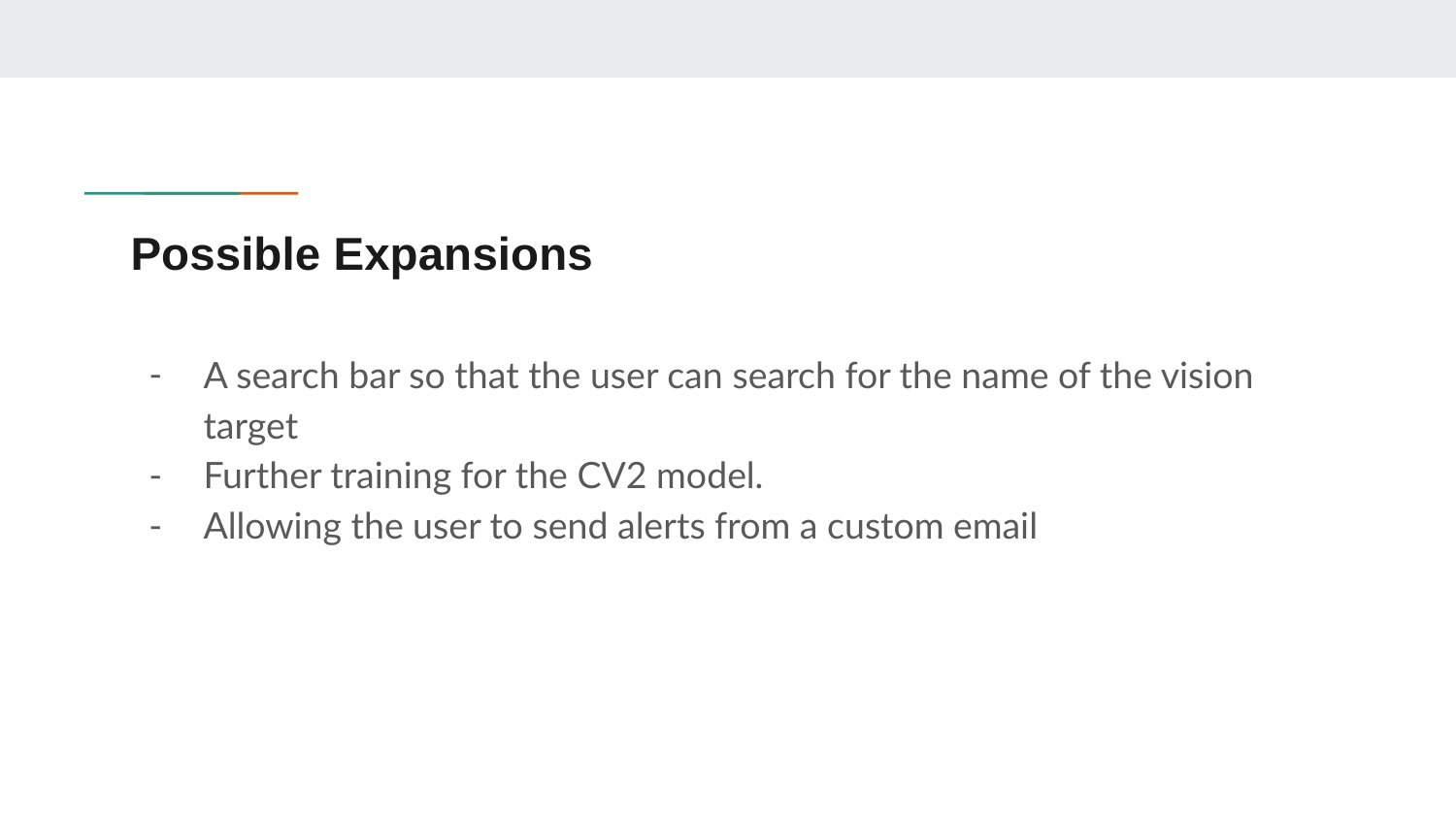

# Possible Expansions
A search bar so that the user can search for the name of the vision target
Further training for the CV2 model.
Allowing the user to send alerts from a custom email